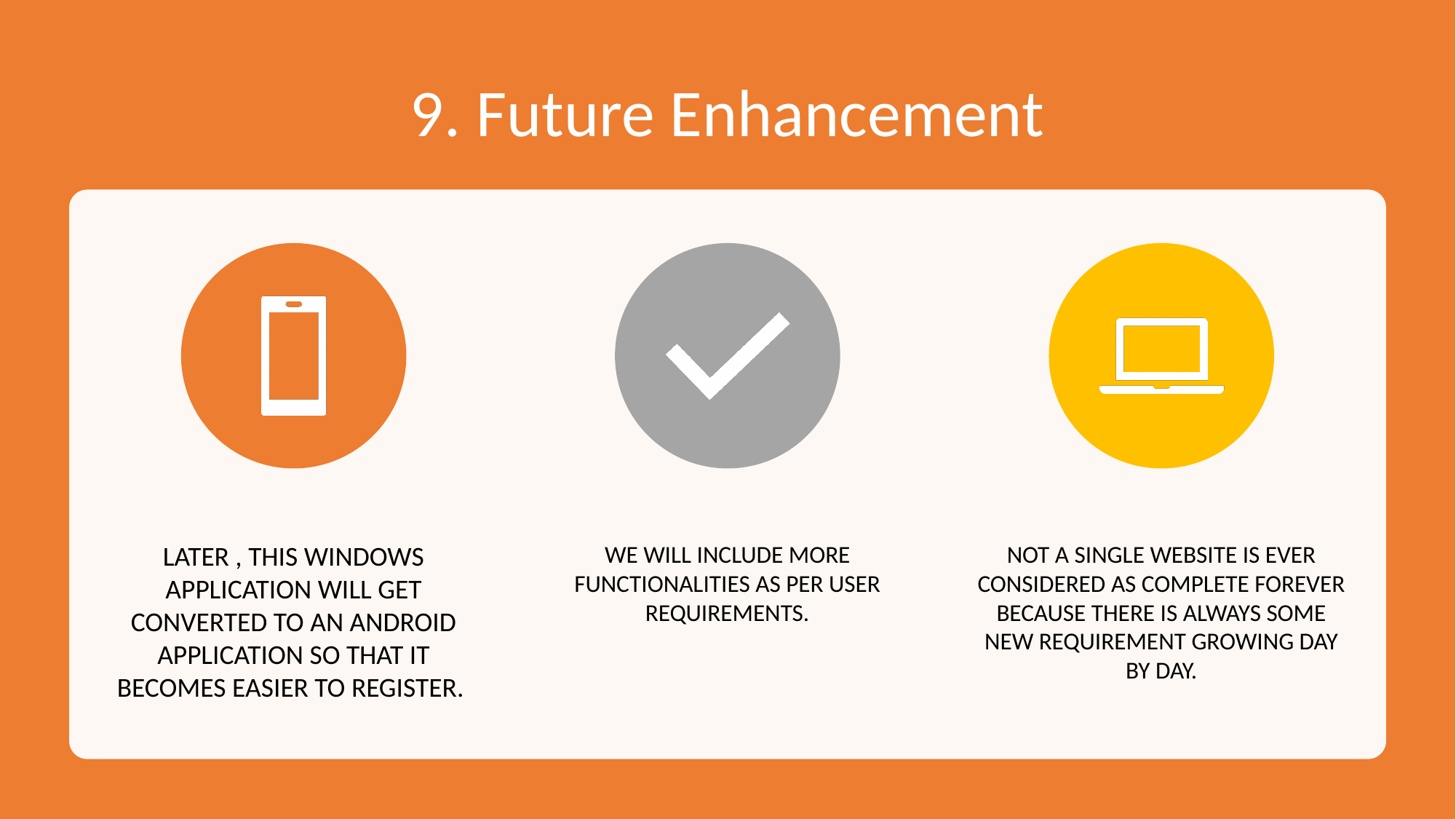

# 9. Future Enhancement

Later , this windows application will get converted to an Android application so that it becomes easier to register.
We will include more functionalities as per user requirements.
Not a single website is ever considered as complete forever because there is always some new requirement growing day by day.